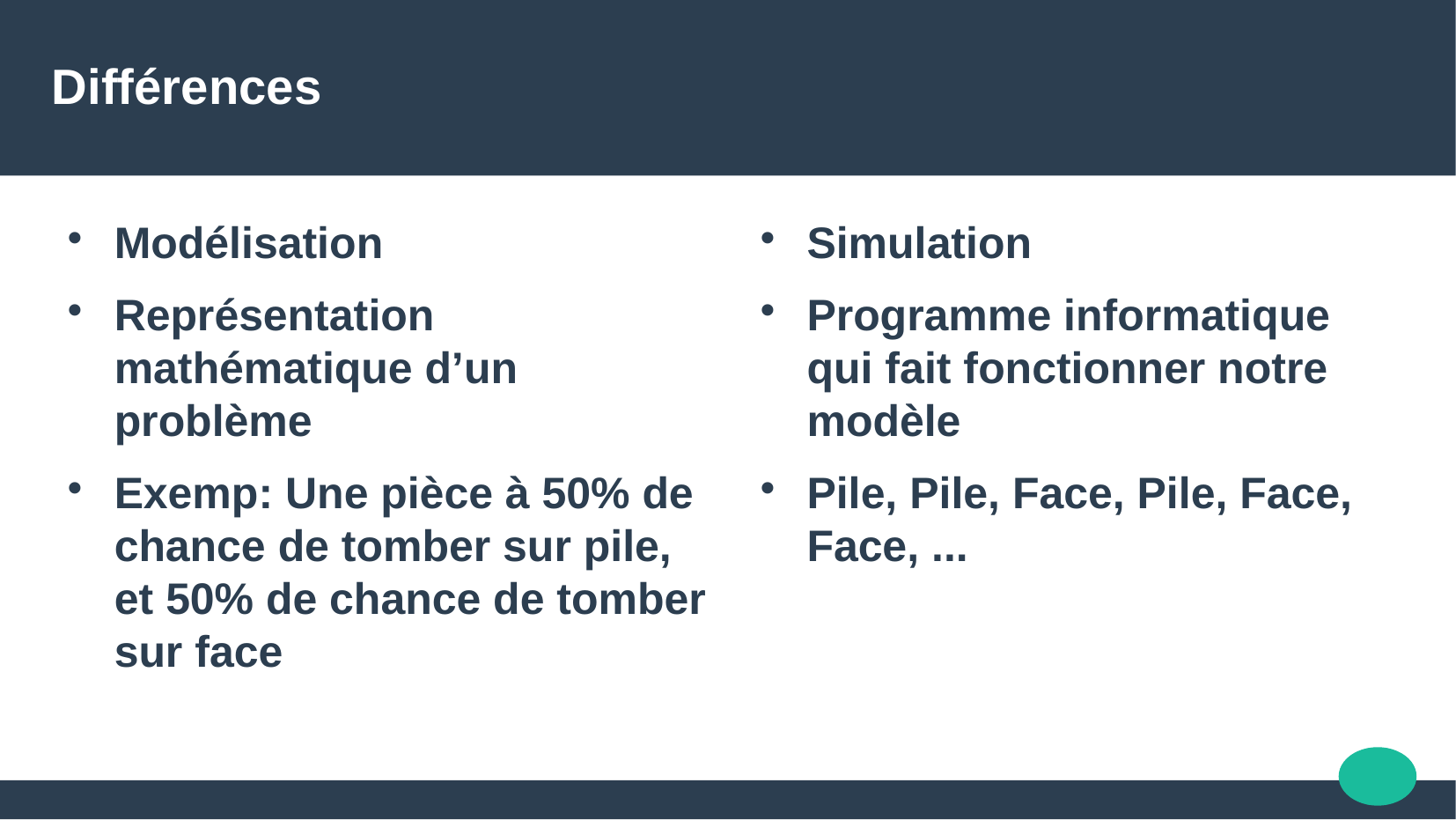

Différences
Modélisation
Représentation mathématique d’un problème
Exemp: Une pièce à 50% de chance de tomber sur pile, et 50% de chance de tomber sur face
Simulation
Programme informatique qui fait fonctionner notre modèle
Pile, Pile, Face, Pile, Face, Face, ...